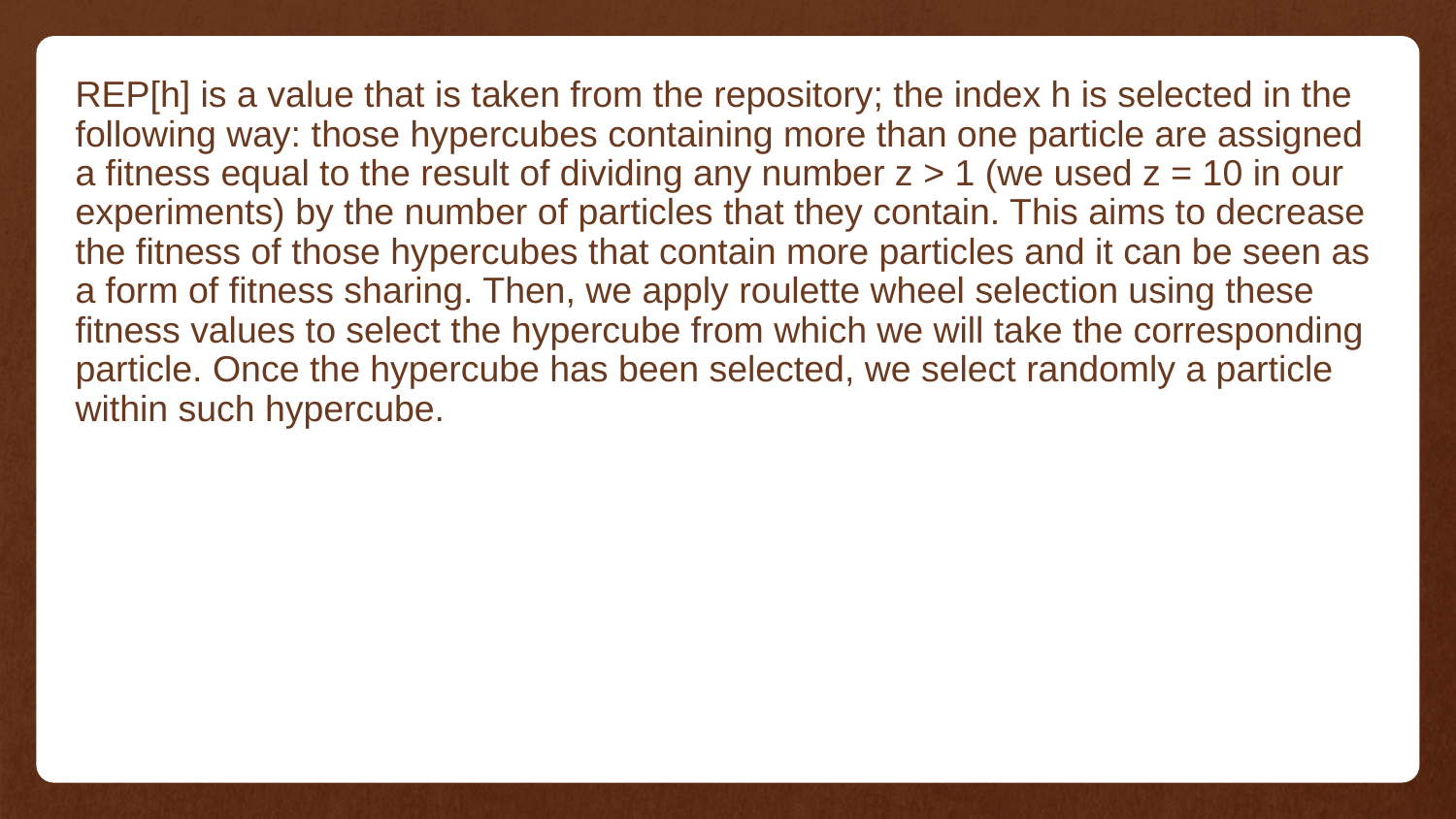

REP[h] is a value that is taken from the repository; the index h is selected in the following way: those hypercubes containing more than one particle are assigned a fitness equal to the result of dividing any number z > 1 (we used z = 10 in our experiments) by the number of particles that they contain. This aims to decrease the fitness of those hypercubes that contain more particles and it can be seen as a form of fitness sharing. Then, we apply roulette wheel selection using these fitness values to select the hypercube from which we will take the corresponding particle. Once the hypercube has been selected, we select randomly a particle within such hypercube.